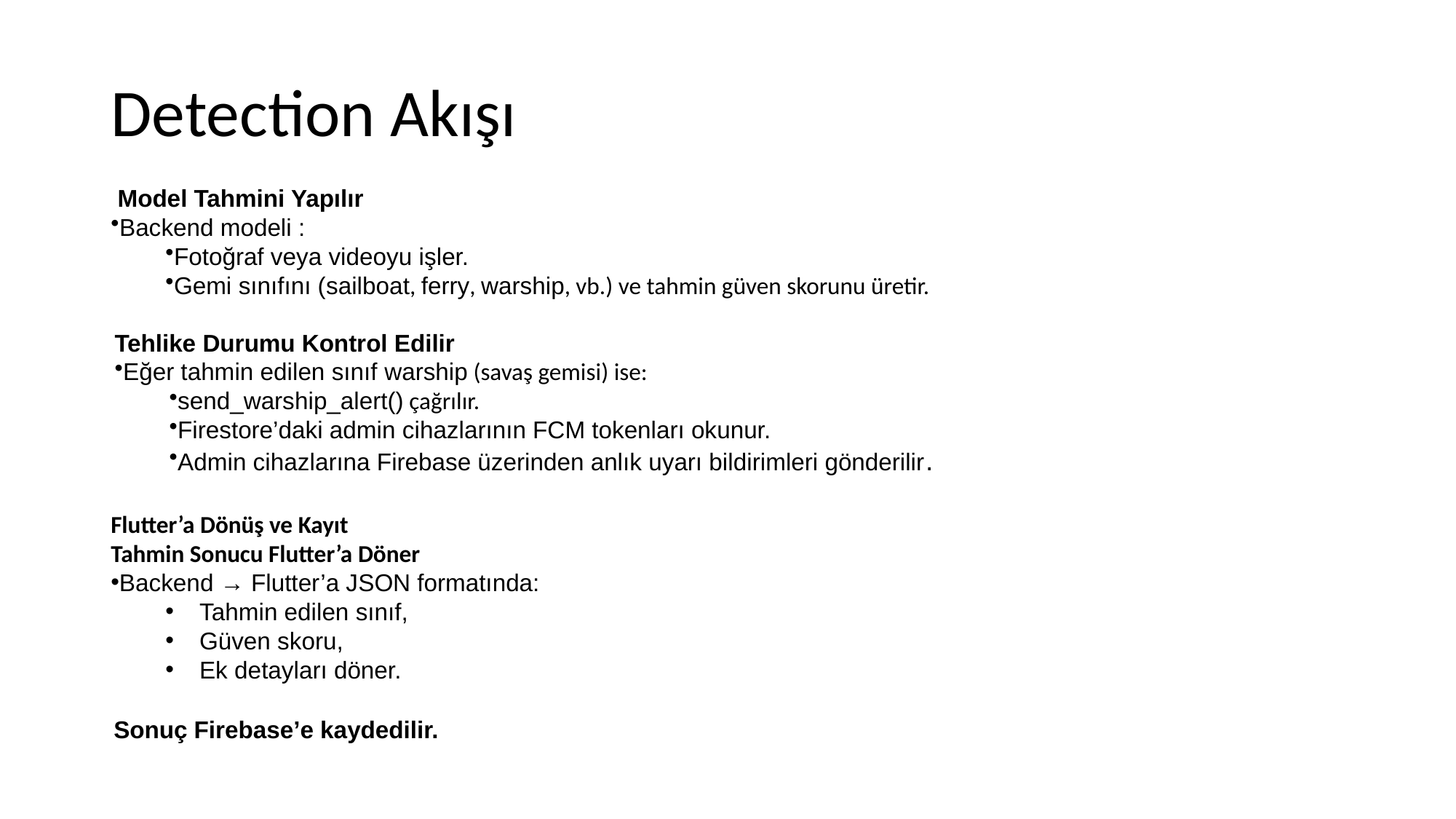

# Detection Akışı
 Model Tahmini Yapılır
Backend modeli :
Fotoğraf veya videoyu işler.
Gemi sınıfını (sailboat, ferry, warship, vb.) ve tahmin güven skorunu üretir.

Tehlike Durumu Kontrol Edilir
Eğer tahmin edilen sınıf warship (savaş gemisi) ise:
send_warship_alert() çağrılır.
Firestore’daki admin cihazlarının FCM tokenları okunur.
Admin cihazlarına Firebase üzerinden anlık uyarı bildirimleri gönderilir.

Flutter’a Dönüş ve Kayıt
Tahmin Sonucu Flutter’a Döner
Backend → Flutter’a JSON formatında:
Tahmin edilen sınıf,
Güven skoru,
Ek detayları döner.
Sonuç Firebase’e kaydedilir.